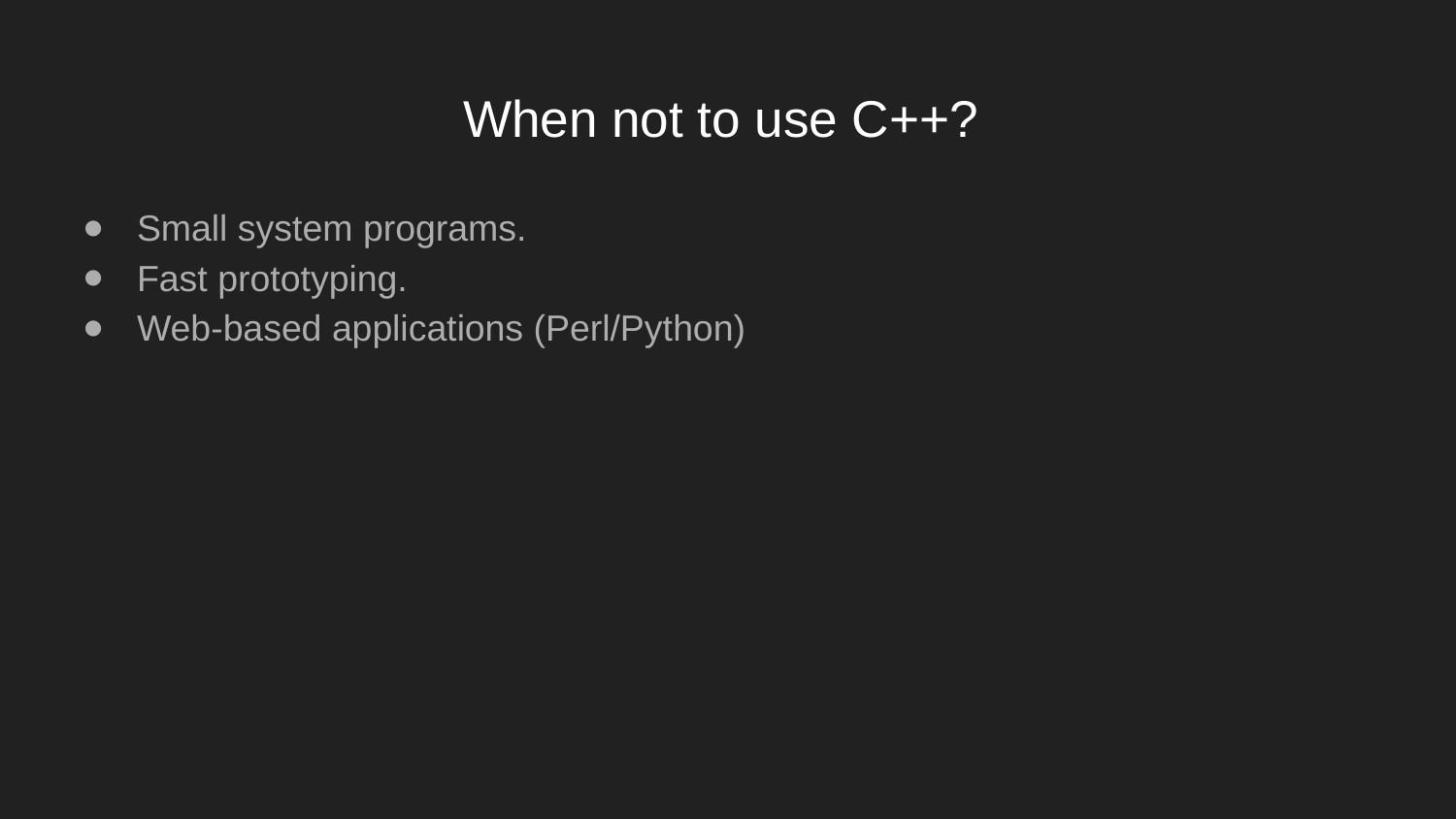

# When not to use C++?
Small system programs.
Fast prototyping.
Web-based applications (Perl/Python)